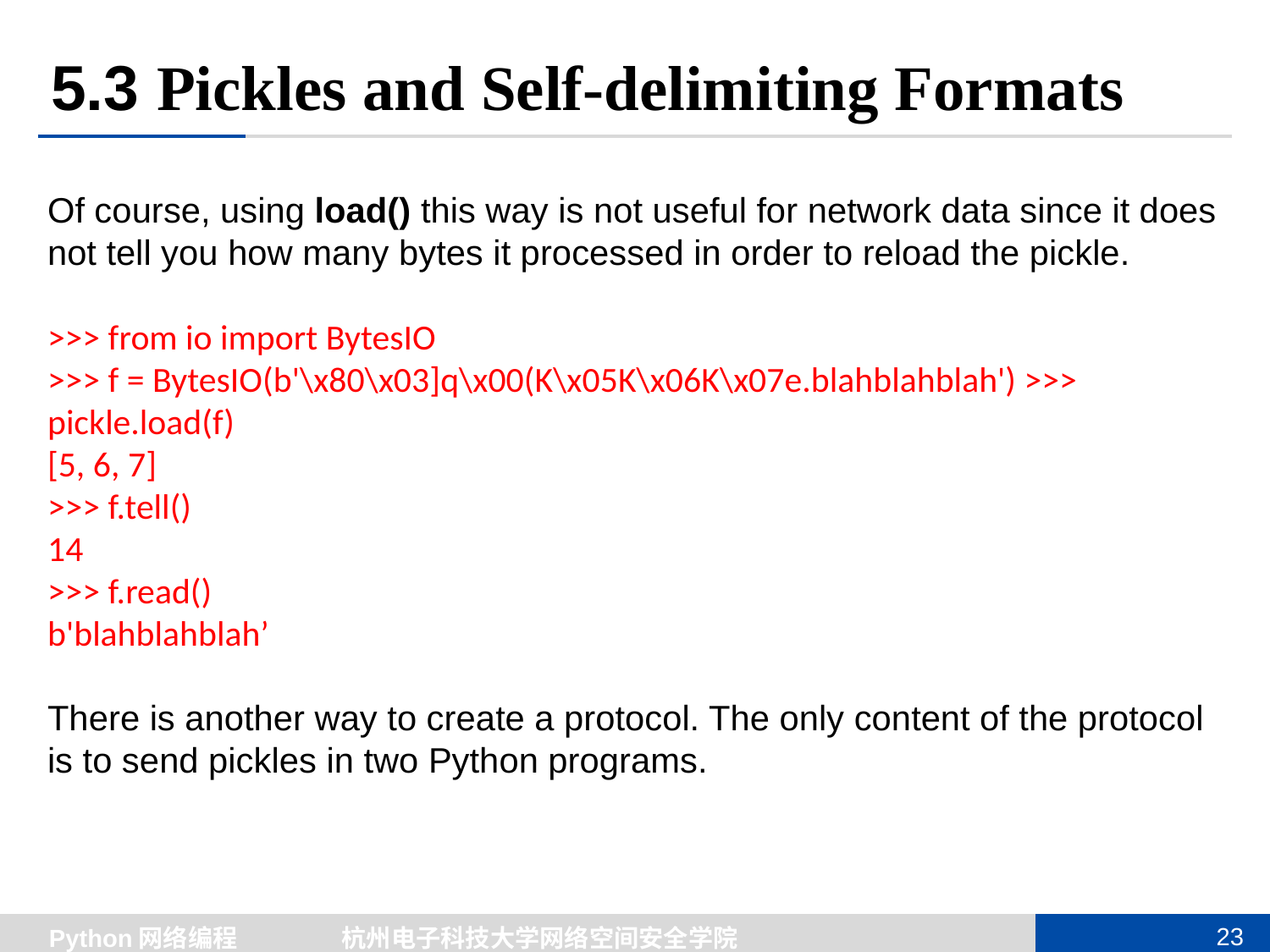

# 5.3 Pickles and Self-delimiting Formats
Of course, using load() this way is not useful for network data since it does not tell you how many bytes it processed in order to reload the pickle.

>>> from io import BytesIO
>>> f = BytesIO(b'\x80\x03]q\x00(K\x05K\x06K\x07e.blahblahblah') >>> pickle.load(f)
[5, 6, 7]
>>> f.tell()
14
>>> f.read()
b'blahblahblah’

There is another way to create a protocol. The only content of the protocol is to send pickles in two Python programs.